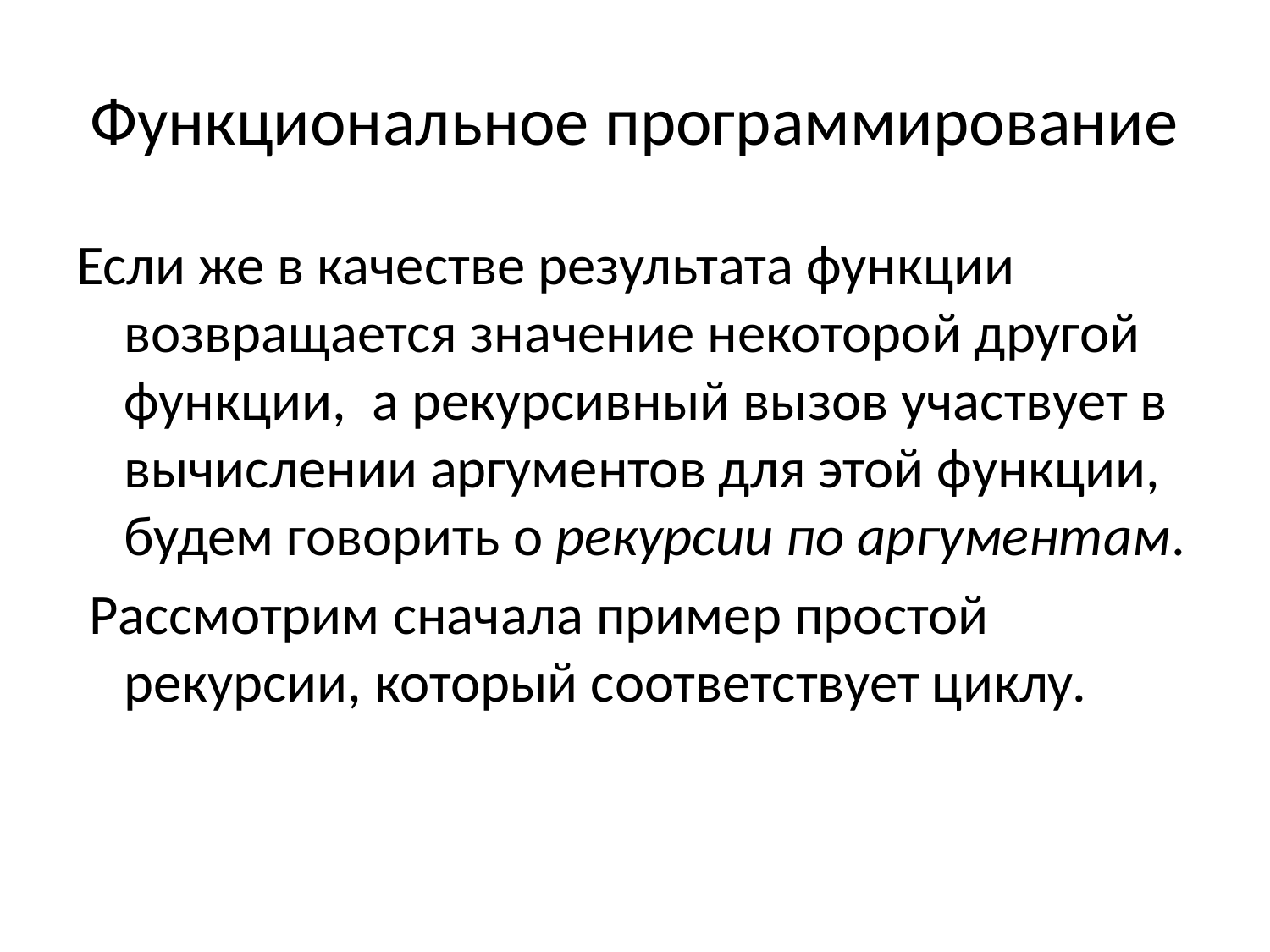

# Функциональное программирование
Если же в качестве результата функции возвращается значение некоторой другой функции,  а рекурсивный вызов участвует в вычислении аргументов для этой функции, будем говорить о рекурсии по аргументам.
 Рассмотрим сначала пример простой рекурсии, который соответствует циклу.